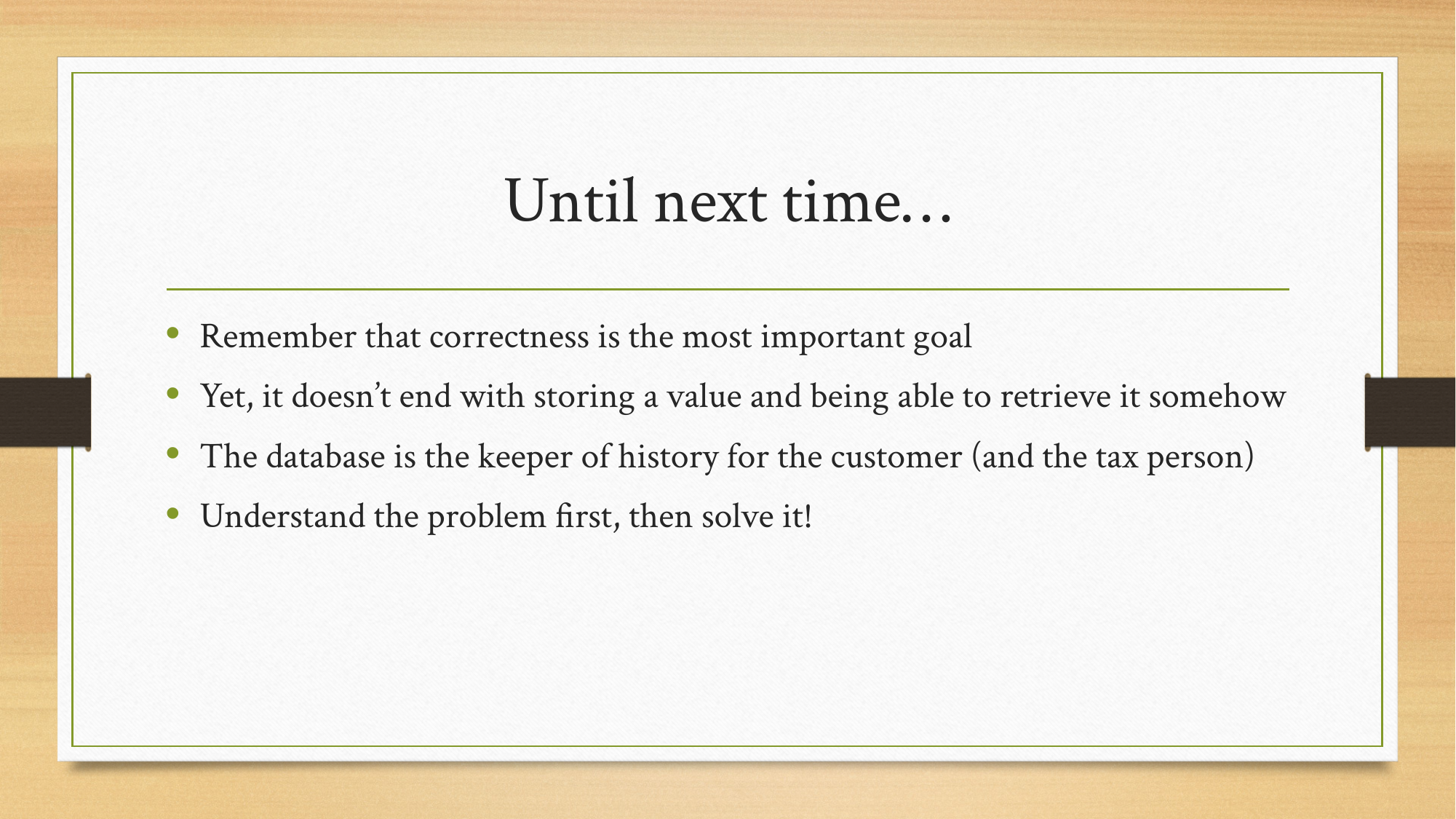

# Until next time…
Remember that correctness is the most important goal
Yet, it doesn’t end with storing a value and being able to retrieve it somehow
The database is the keeper of history for the customer (and the tax person)
Understand the problem first, then solve it!